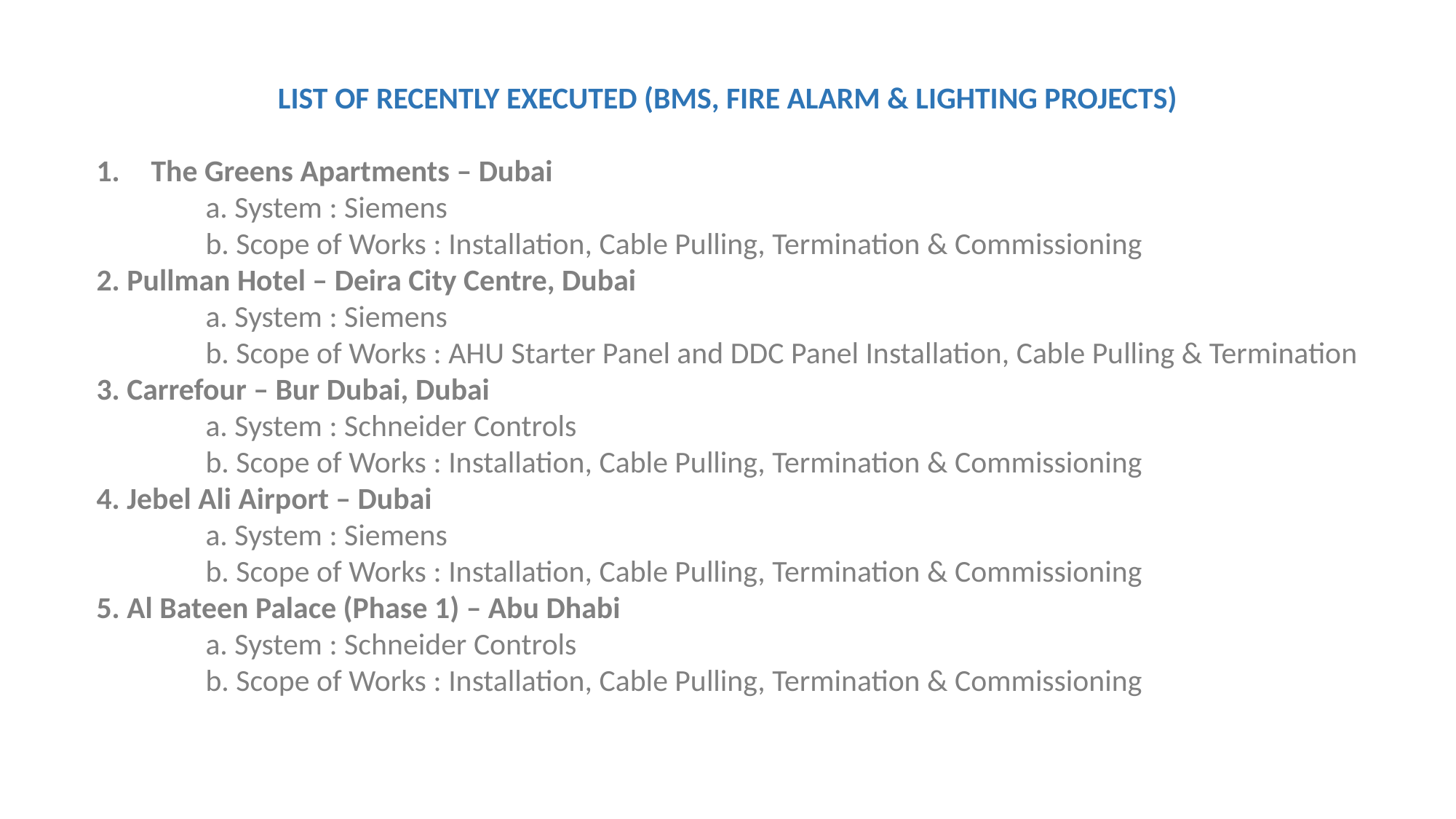

LIST OF RECENTLY EXECUTED (BMS, FIRE ALARM & LIGHTING PROJECTS)

The Greens Apartments – Dubai
	a. System : Siemens
	b. Scope of Works : Installation, Cable Pulling, Termination & Commissioning
2. Pullman Hotel – Deira City Centre, Dubai
	a. System : Siemens
	b. Scope of Works : AHU Starter Panel and DDC Panel Installation, Cable Pulling & Termination
3. Carrefour – Bur Dubai, Dubai
	a. System : Schneider Controls
	b. Scope of Works : Installation, Cable Pulling, Termination & Commissioning
4. Jebel Ali Airport – Dubai
	a. System : Siemens
	b. Scope of Works : Installation, Cable Pulling, Termination & Commissioning
5. Al Bateen Palace (Phase 1) – Abu Dhabi
	a. System : Schneider Controls
	b. Scope of Works : Installation, Cable Pulling, Termination & Commissioning